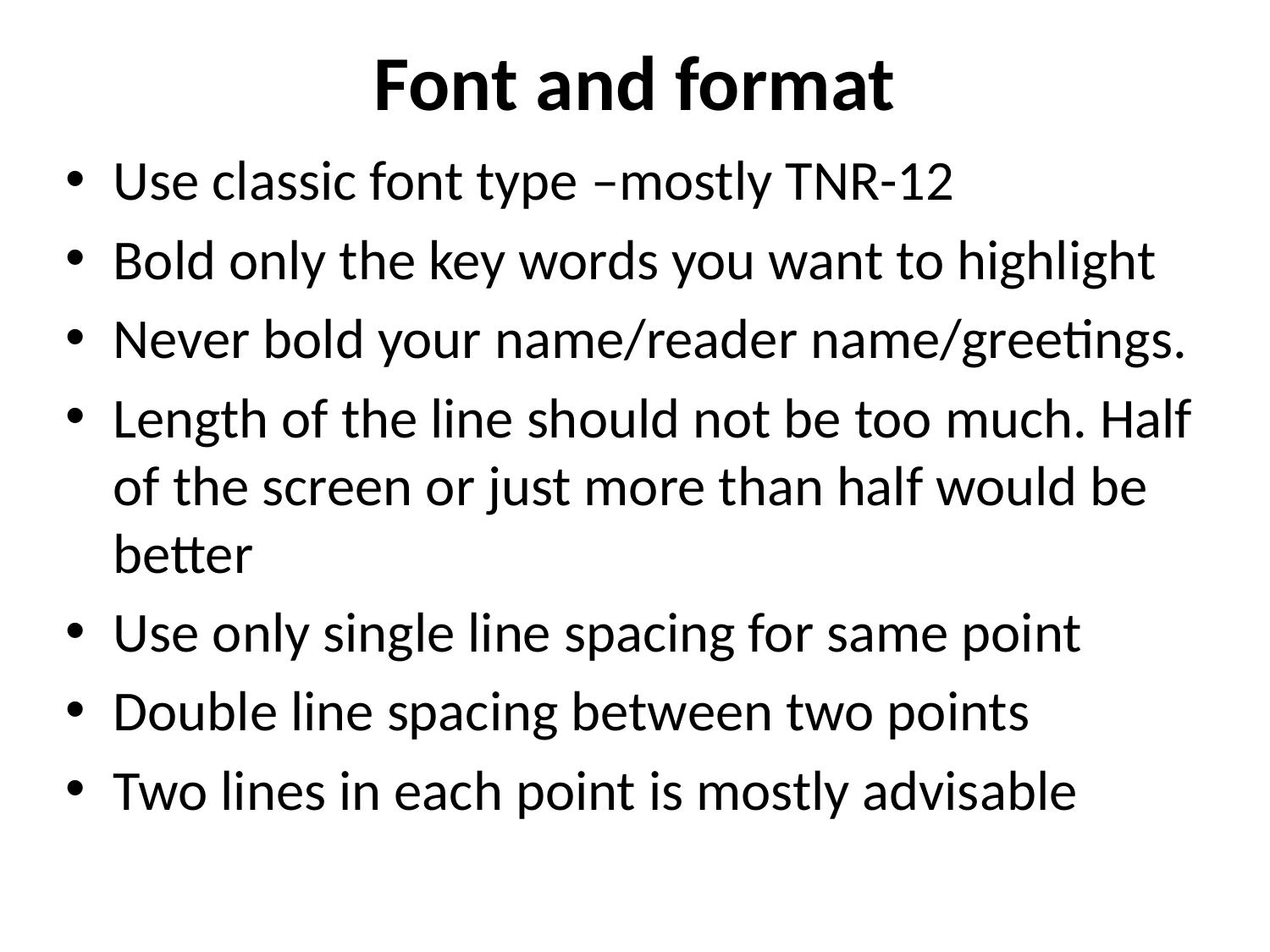

# Font and format
Use classic font type –mostly TNR-12
Bold only the key words you want to highlight
Never bold your name/reader name/greetings.
Length of the line should not be too much. Half of the screen or just more than half would be better
Use only single line spacing for same point
Double line spacing between two points
Two lines in each point is mostly advisable